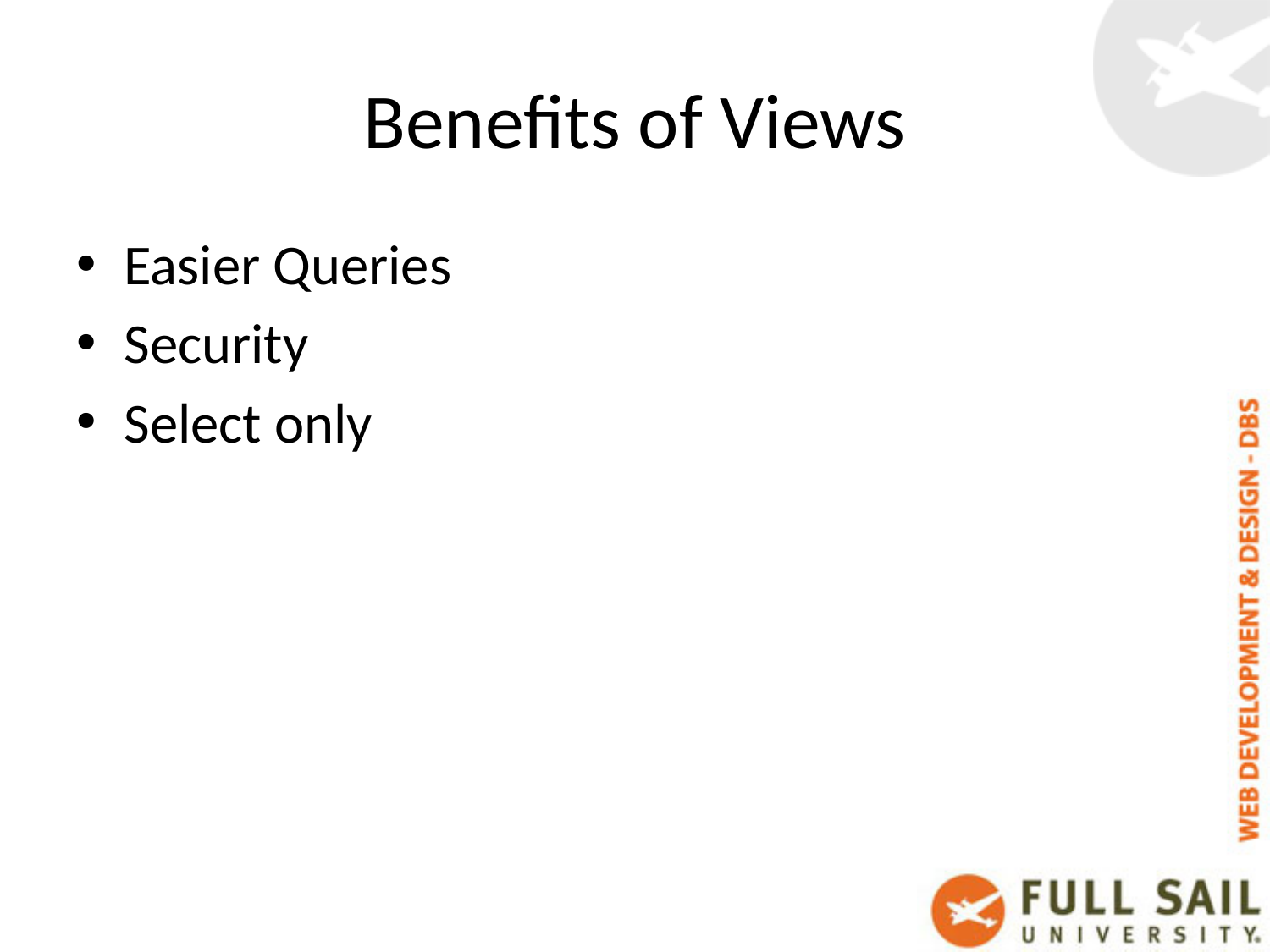

# Benefits of Views
Easier Queries
Security
Select only